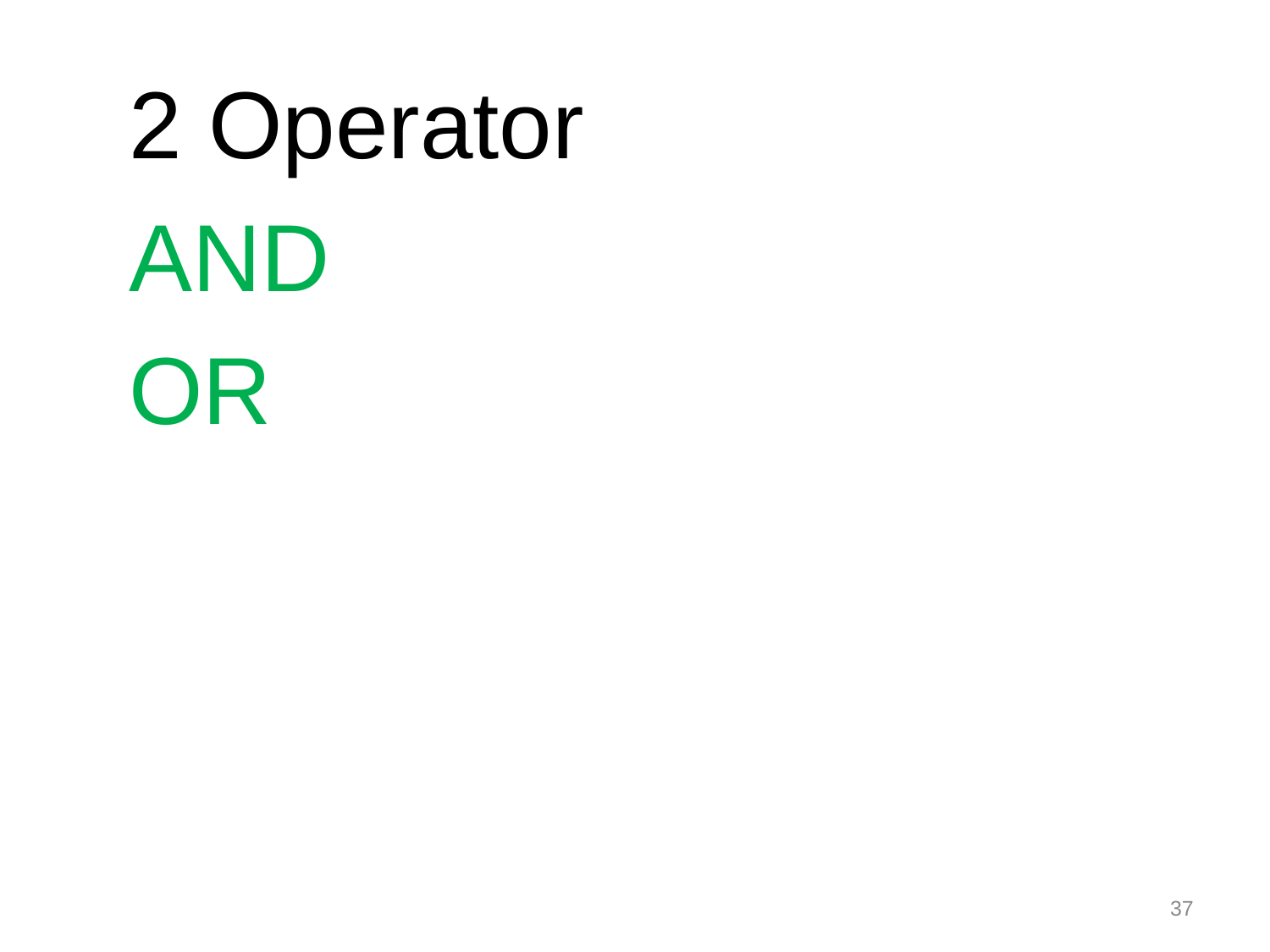

2 Operator
  AND
  OR
  MAC Address
  Client Identifier
  Relay Agent Info.
37